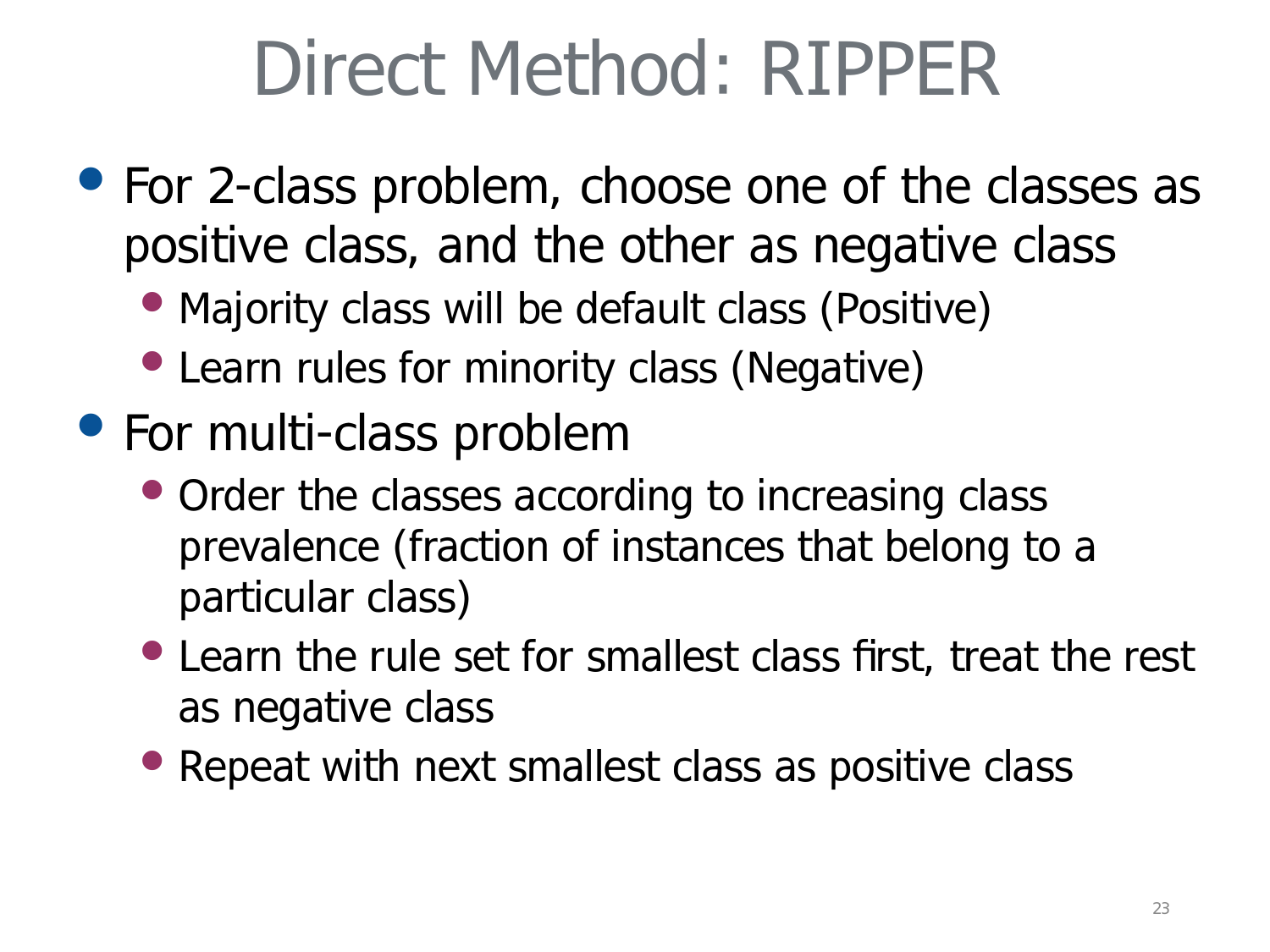

Direct Method: RIPPER
For 2-class problem, choose one of the classes as positive class, and the other as negative class
Majority class will be default class (Positive)
Learn rules for minority class (Negative)
For multi-class problem
Order the classes according to increasing class prevalence (fraction of instances that belong to a particular class)
Learn the rule set for smallest class first, treat the rest as negative class
Repeat with next smallest class as positive class
23